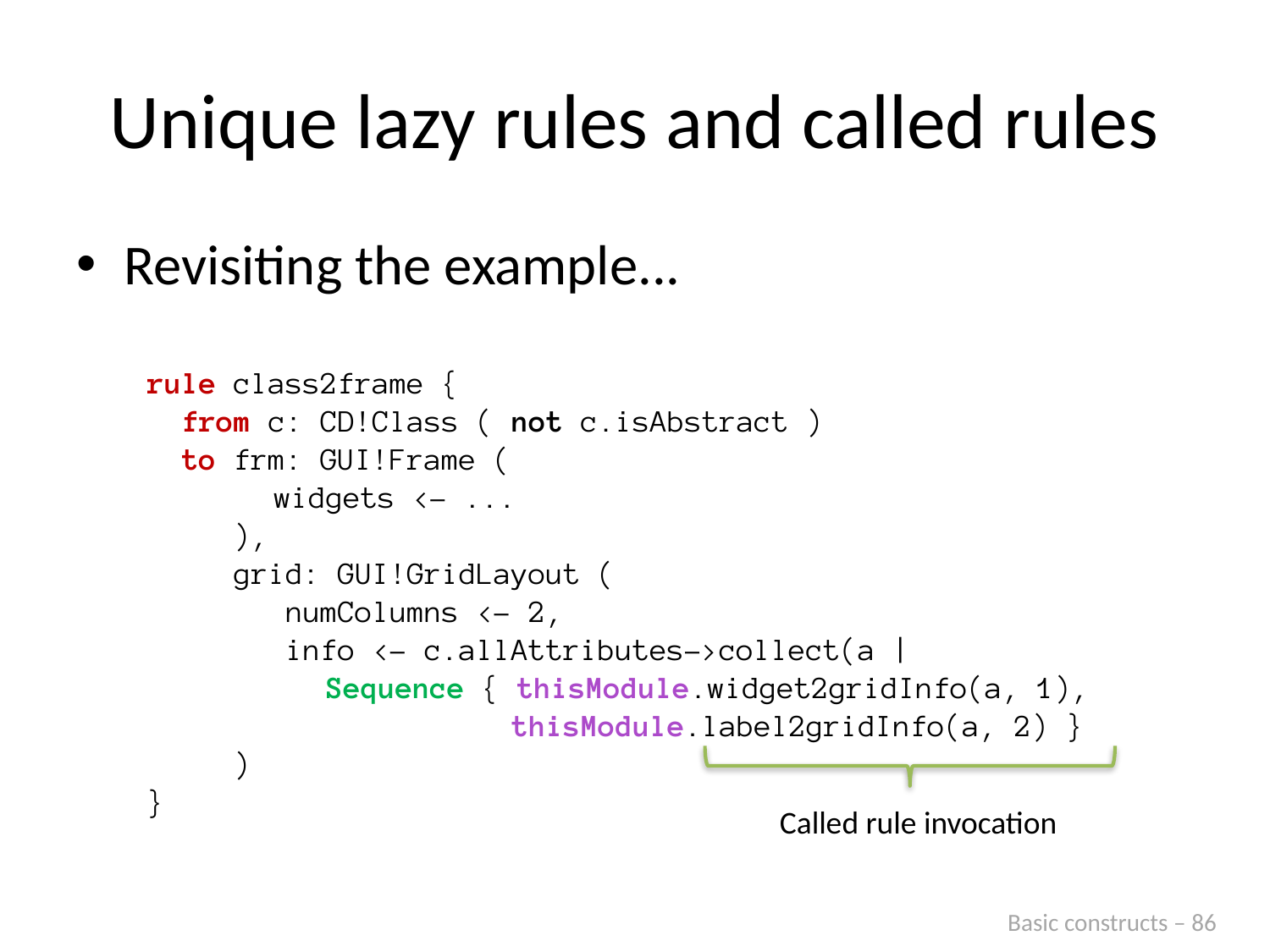

# Unique lazy rules and called rules
Revisiting the example...
rule class2frame {
  from c: CD!Class ( not c.isAbstract )
  to frm: GUI!Frame (
	widgets <- ...
     ),
     grid: GUI!GridLayout (
        numColumns <- 2,
        info <- c.allAttributes->collect(a |
  	   Sequence { thisModule.widget2gridInfo(a, 1),
                     thisModule.label2gridInfo(a, 2) }
     )
}

Called rule invocation
Basic constructs – 86